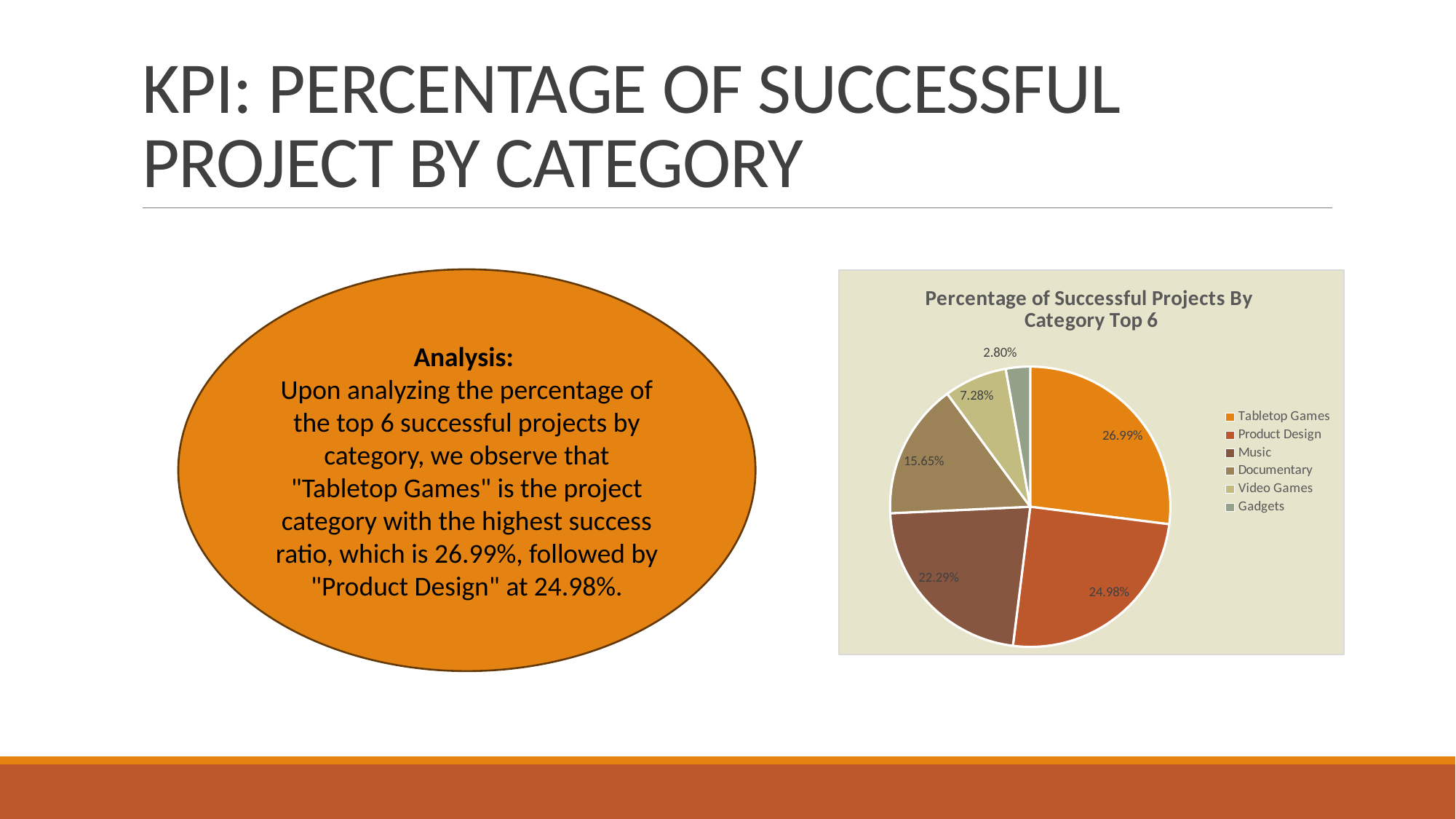

# KPI: PERCENTAGE OF SUCCESSFUL PROJECT BY CATEGORY
Analysis:
Upon analyzing the percentage of the top 6 successful projects by category, we observe that "Tabletop Games" is the project category with the highest success ratio, which is 26.99%, followed by "Product Design" at 24.98%.

### Chart: Percentage of Successful Projects By  Category Top 6

| Category | Total |
|---|---|
| Tabletop Games | 0.26991812420096295 |
| Product Design | 0.2498163914805647 |
| Music | 0.22285994070124854 |
| Documentary | 0.15654326360743137 |
| Video Games | 0.07284498000707233 |
| Gadgets | 0.028017300002720125 |